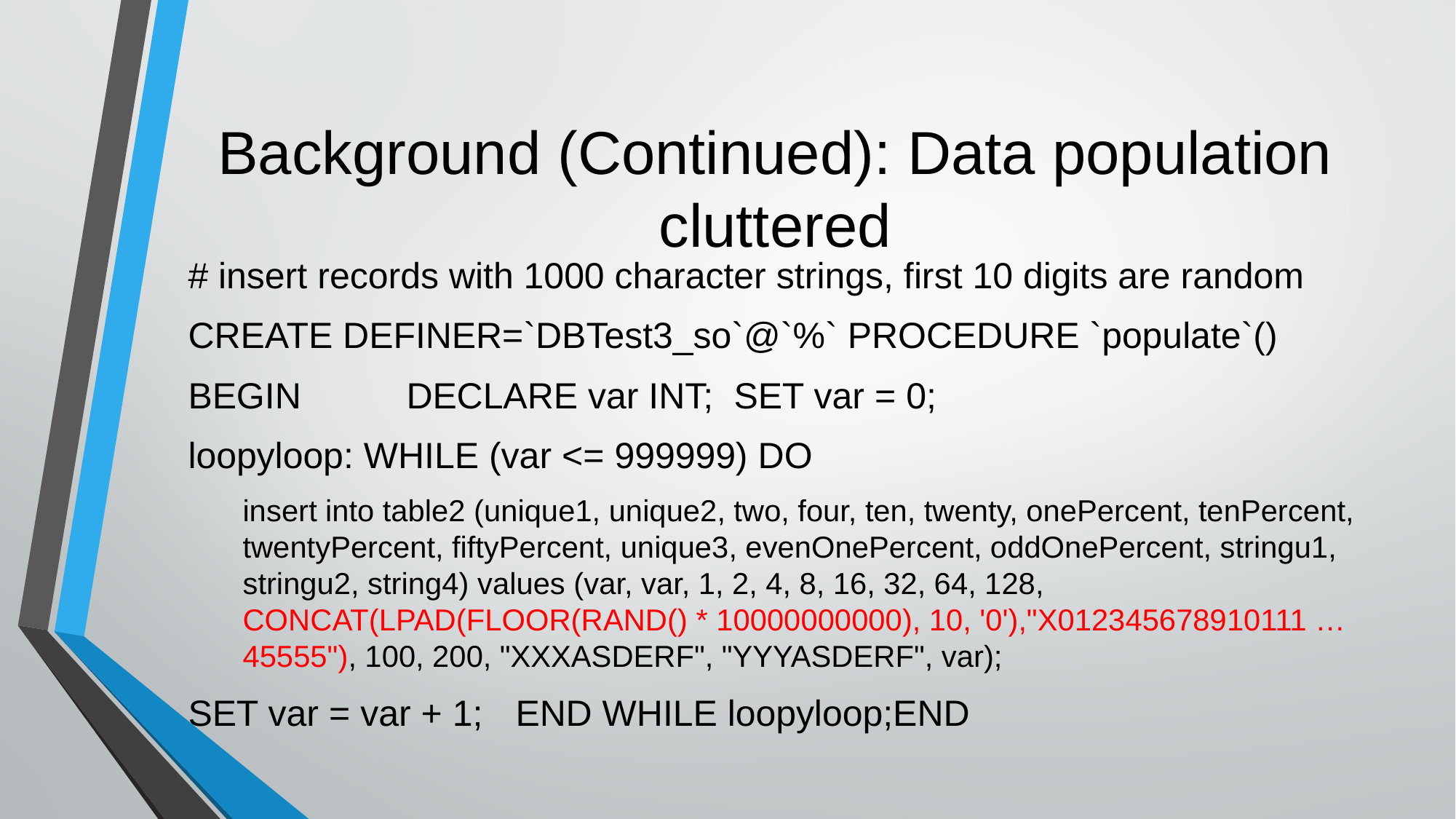

# Background (Continued): Data population cluttered
# insert records with 1000 character strings, first 10 digits are random
CREATE DEFINER=`DBTest3_so`@`%` PROCEDURE `populate`()
BEGIN	DECLARE var INT;	SET var = 0;
loopyloop: WHILE (var <= 999999) DO
insert into table2 (unique1, unique2, two, four, ten, twenty, onePercent, tenPercent, twentyPercent, fiftyPercent, unique3, evenOnePercent, oddOnePercent, stringu1, stringu2, string4) values (var, var, 1, 2, 4, 8, 16, 32, 64, 128, CONCAT(LPAD(FLOOR(RAND() * 10000000000), 10, '0'),"X012345678910111 … 45555"), 100, 200, "XXXASDERF", "YYYASDERF", var);
SET var = var + 1;	END WHILE loopyloop;END